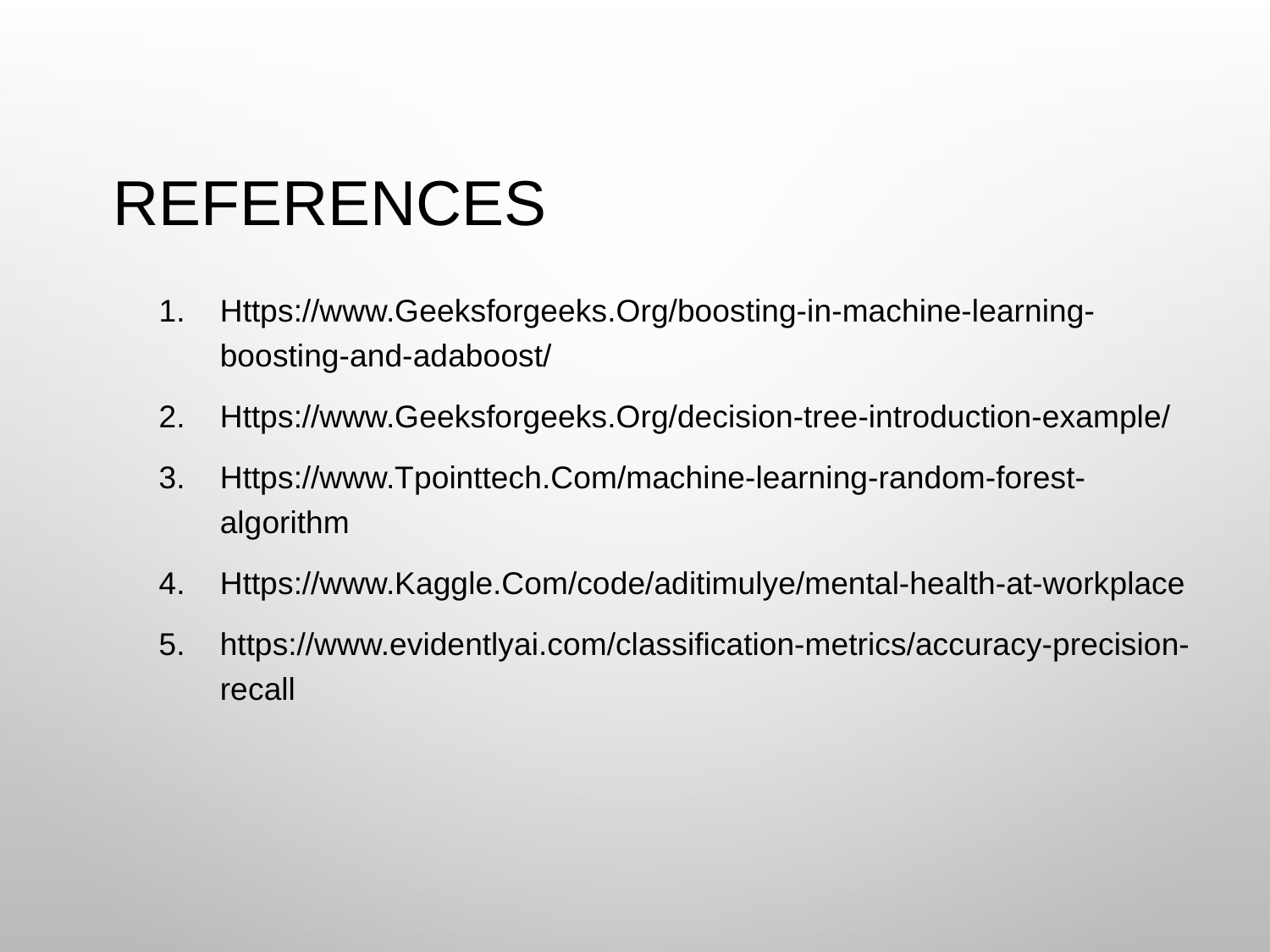

# References
Https://www.Geeksforgeeks.Org/boosting-in-machine-learning-boosting-and-adaboost/
Https://www.Geeksforgeeks.Org/decision-tree-introduction-example/
Https://www.Tpointtech.Com/machine-learning-random-forest-algorithm
Https://www.Kaggle.Com/code/aditimulye/mental-health-at-workplace
https://www.evidentlyai.com/classification-metrics/accuracy-precision-recall